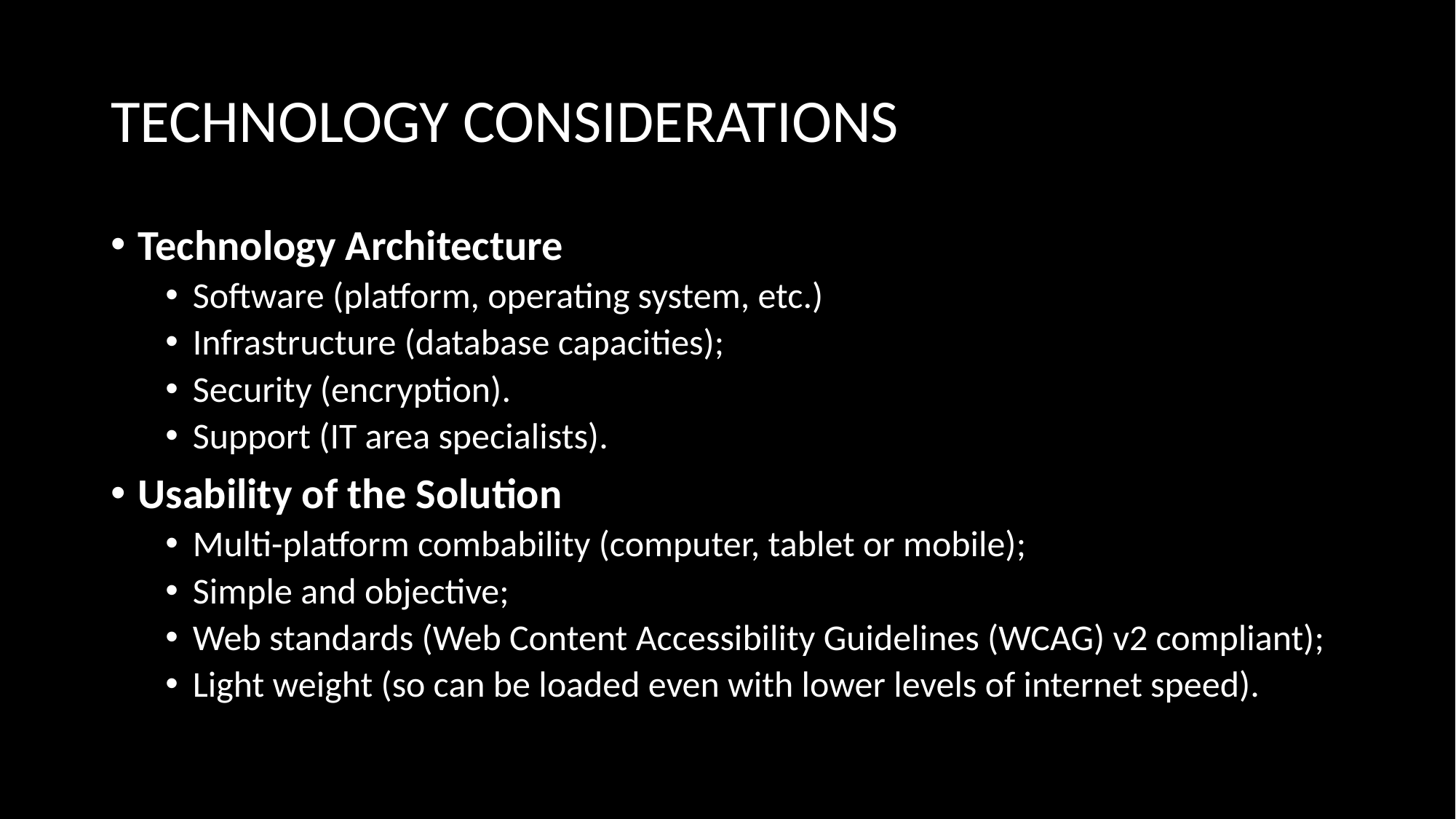

# TECHNOLOGY CONSIDERATIONS
Technology Architecture
Software (platform, operating system, etc.)
Infrastructure (database capacities);
Security (encryption).
Support (IT area specialists).
Usability of the Solution
Multi-platform combability (computer, tablet or mobile);
Simple and objective;
Web standards (Web Content Accessibility Guidelines (WCAG) v2 compliant);
Light weight (so can be loaded even with lower levels of internet speed).